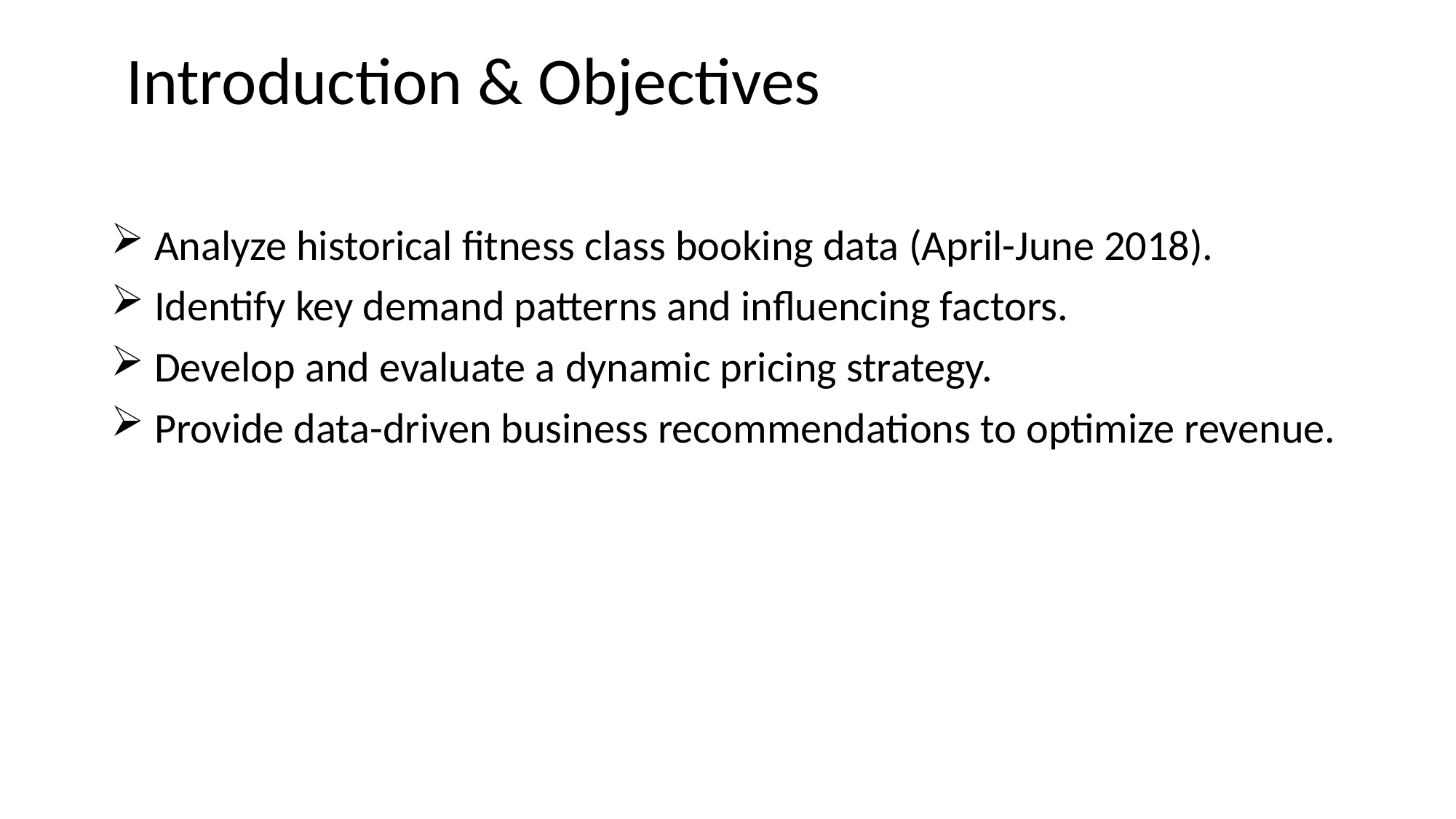

# Introduction & Objectives
 Analyze historical fitness class booking data (April-June 2018).
 Identify key demand patterns and influencing factors.
 Develop and evaluate a dynamic pricing strategy.
 Provide data-driven business recommendations to optimize revenue.